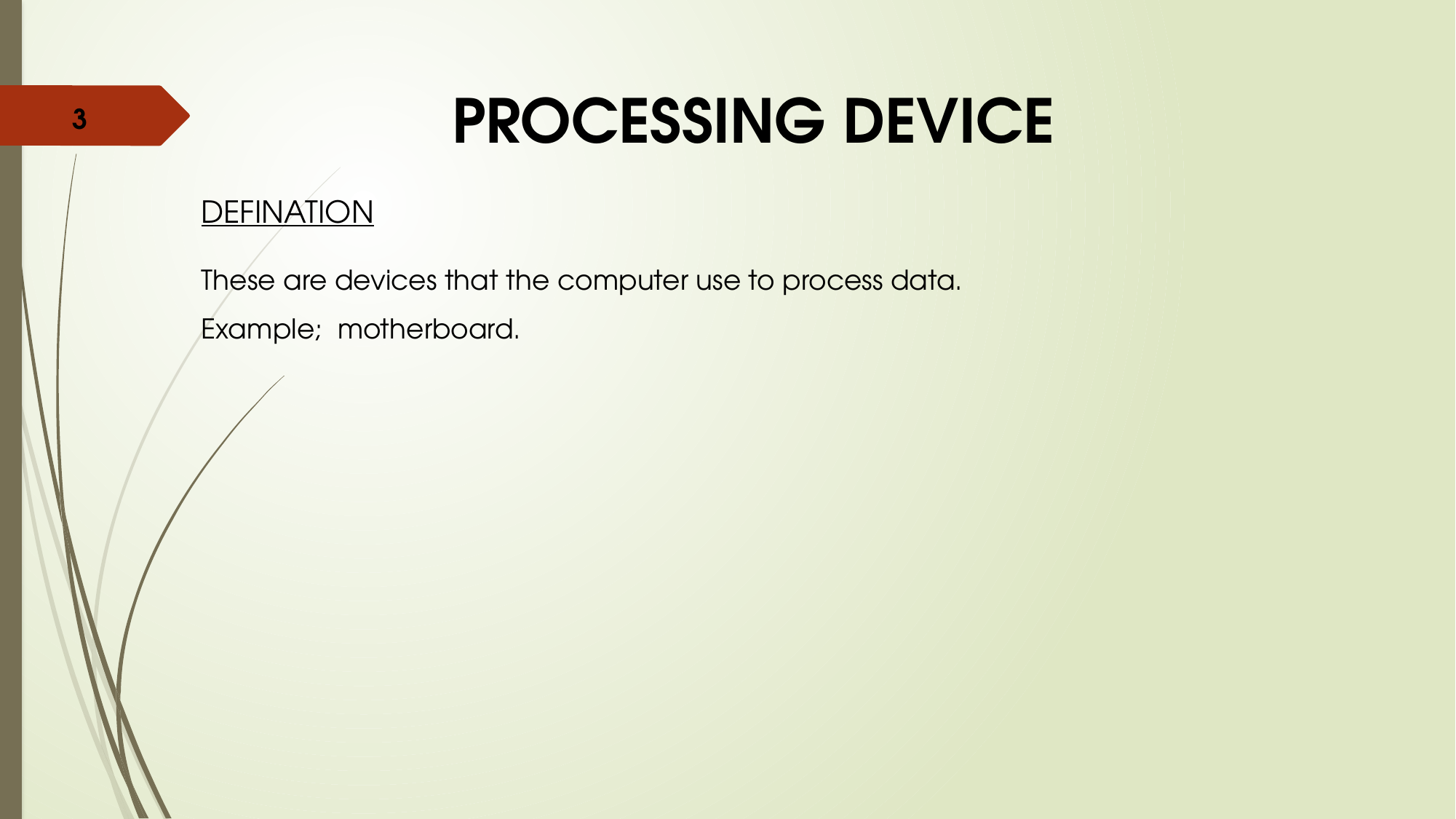

PROCESSING DEVICE
3
DEFINATION
These are devices that the computer use to process data. Example;  motherboard.